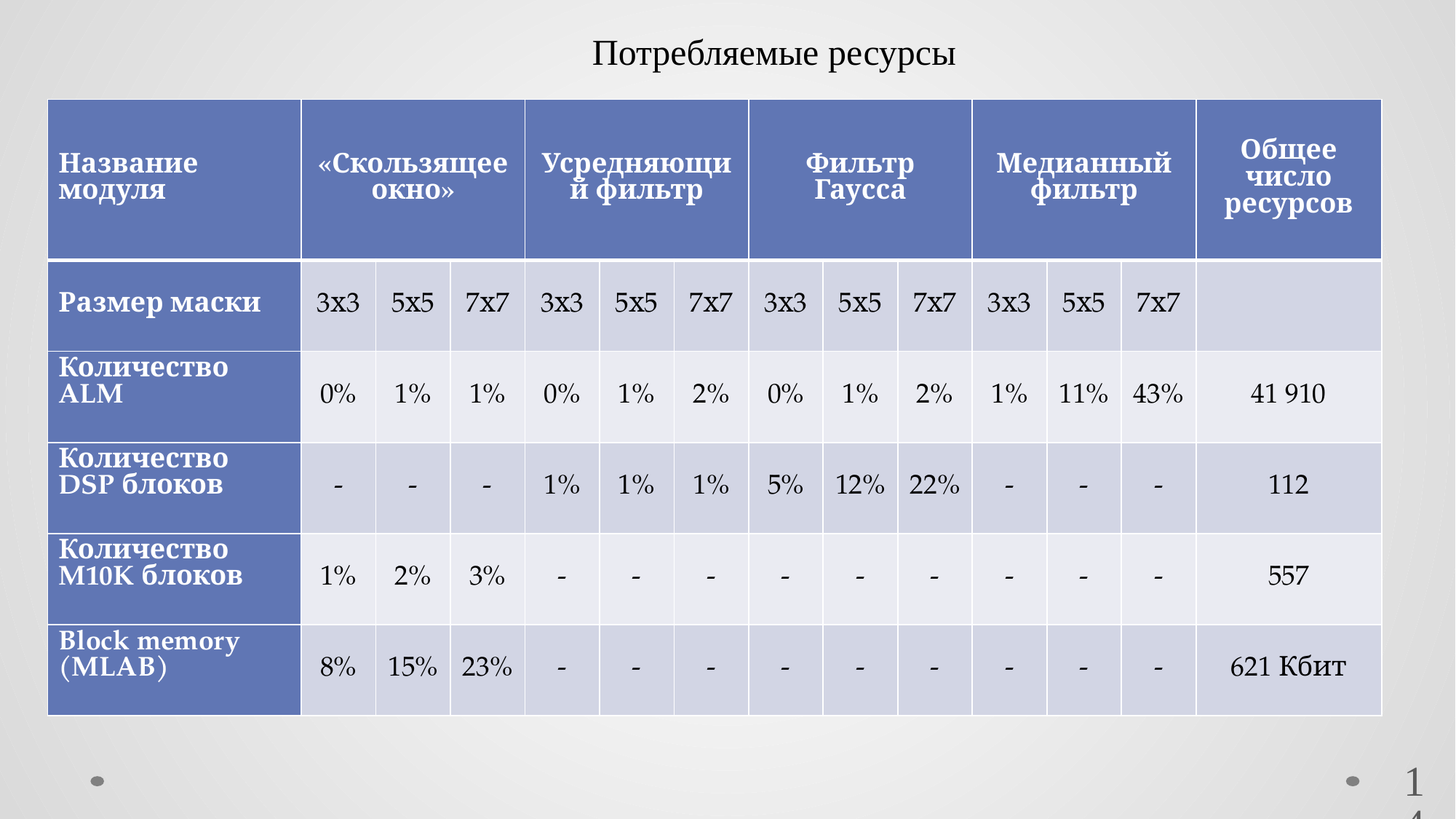

Потребляемые ресурсы
| Название модуля | «Скользящее окно» |  |  | Усредняющий фильтр |  |  | Фильтр Гаусса |  |  | Медианный фильтр |  |  | Общее число ресурсов |
| --- | --- | --- | --- | --- | --- | --- | --- | --- | --- | --- | --- | --- | --- |
| Размер маски | 3х3 | 5х5 | 7х7 | 3х3 | 5х5 | 7х7 | 3х3 | 5х5 | 7х7 | 3х3 | 5х5 | 7х7 |  |
| Количество ALM | 0% | 1% | 1% | 0% | 1% | 2% | 0% | 1% | 2% | 1% | 11% | 43% | 41 910 |
| Количество DSP блоков | - | - | - | 1% | 1% | 1% | 5% | 12% | 22% | - | - | - | 112 |
| Количество M10K блоков | 1% | 2% | 3% | - | - | - | - | - | - | - | - | - | 557 |
| Block memory (MLAB) | 8% | 15% | 23% | - | - | - | - | - | - | - | - | - | 621 Кбит |
14